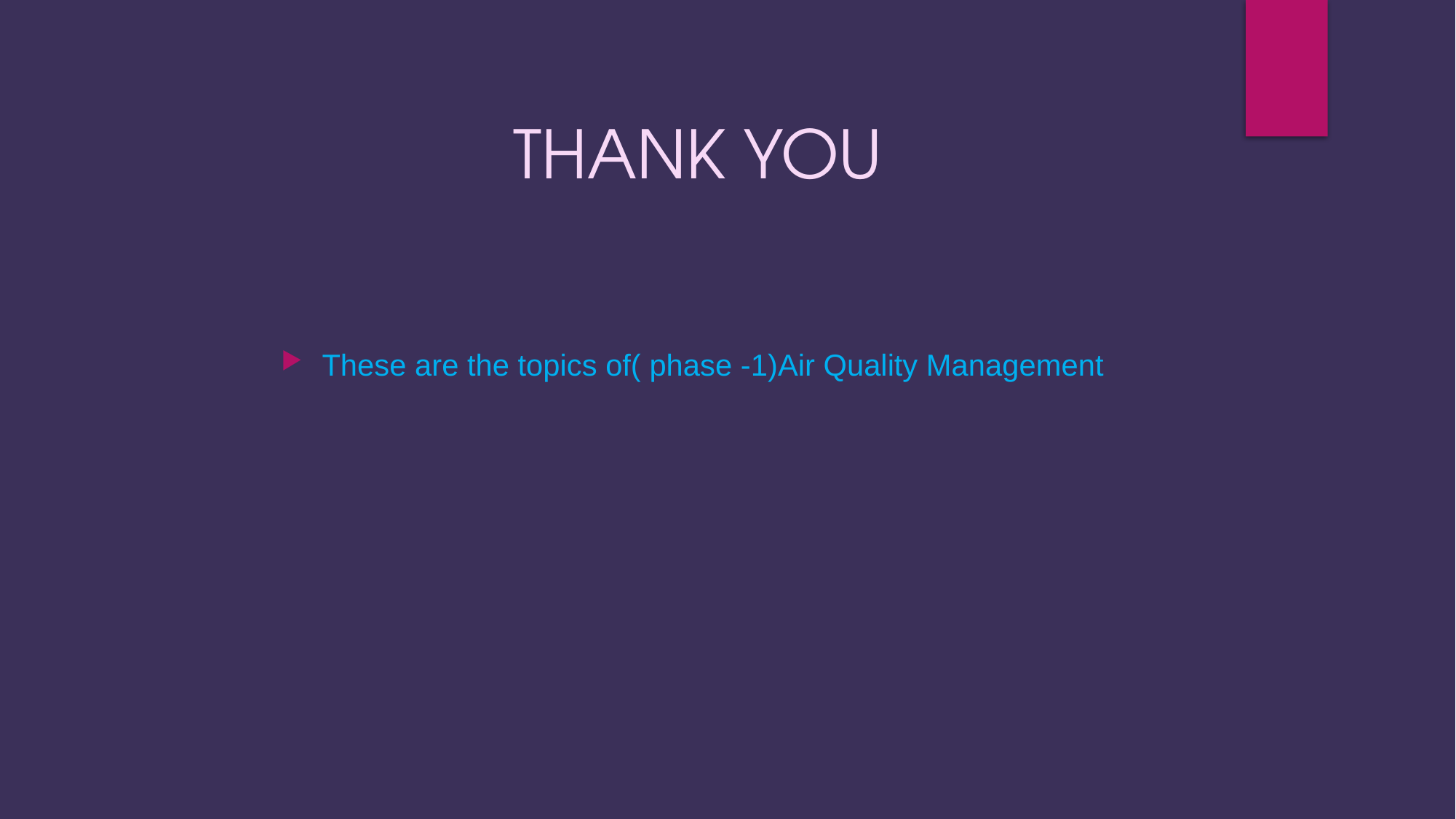

THANK YOU
These are the topics of( phase -1)Air Quality Management